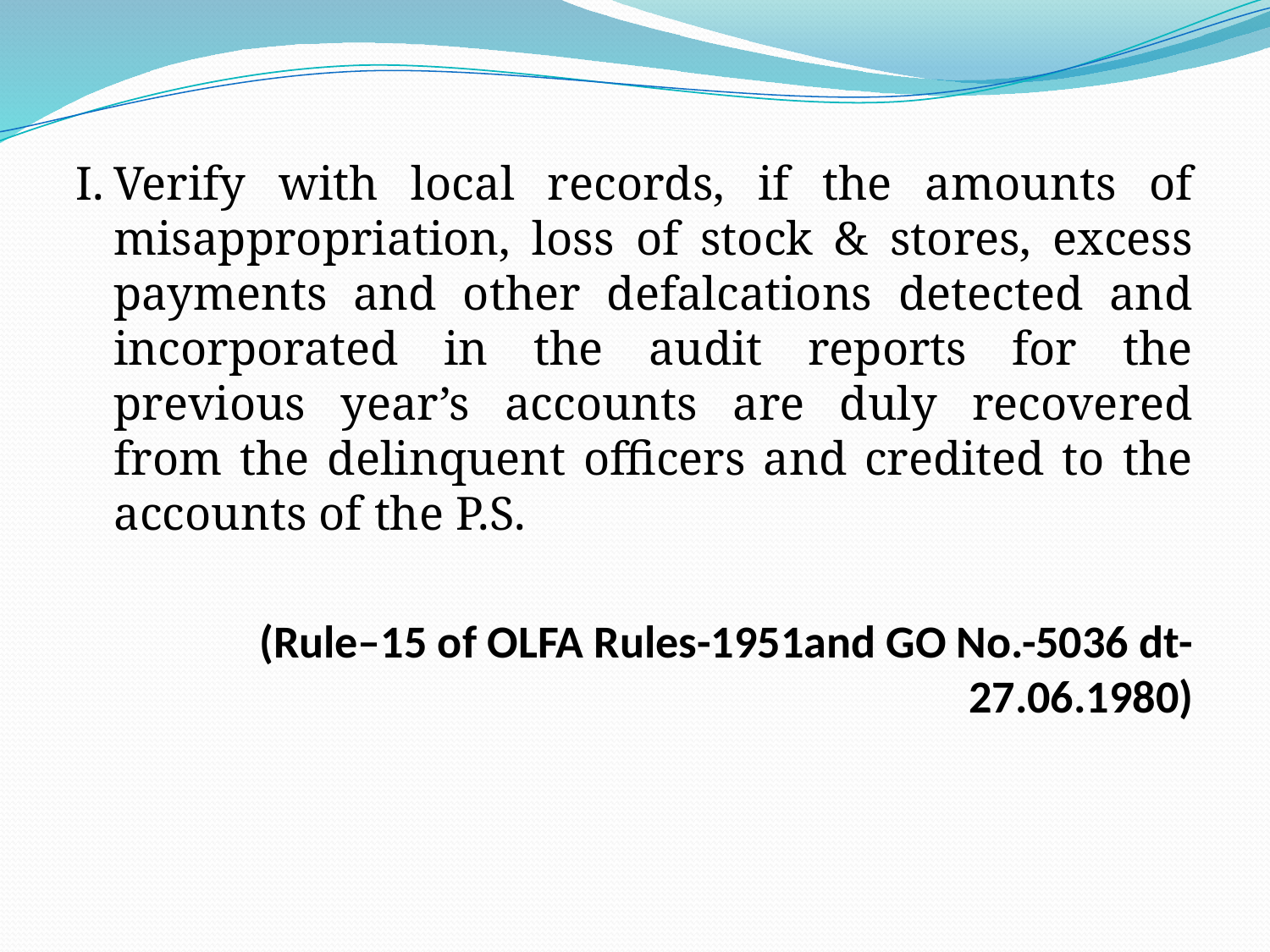

I.	Verify with local records, if the amounts of misappropriation, loss of stock & stores, excess payments and other defalcations detected and incorporated in the audit reports for the previous year’s accounts are duly recovered from the delinquent officers and credited to the accounts of the P.S.

(Rule–15 of OLFA Rules-1951and GO No.-5036 dt-27.06.1980)